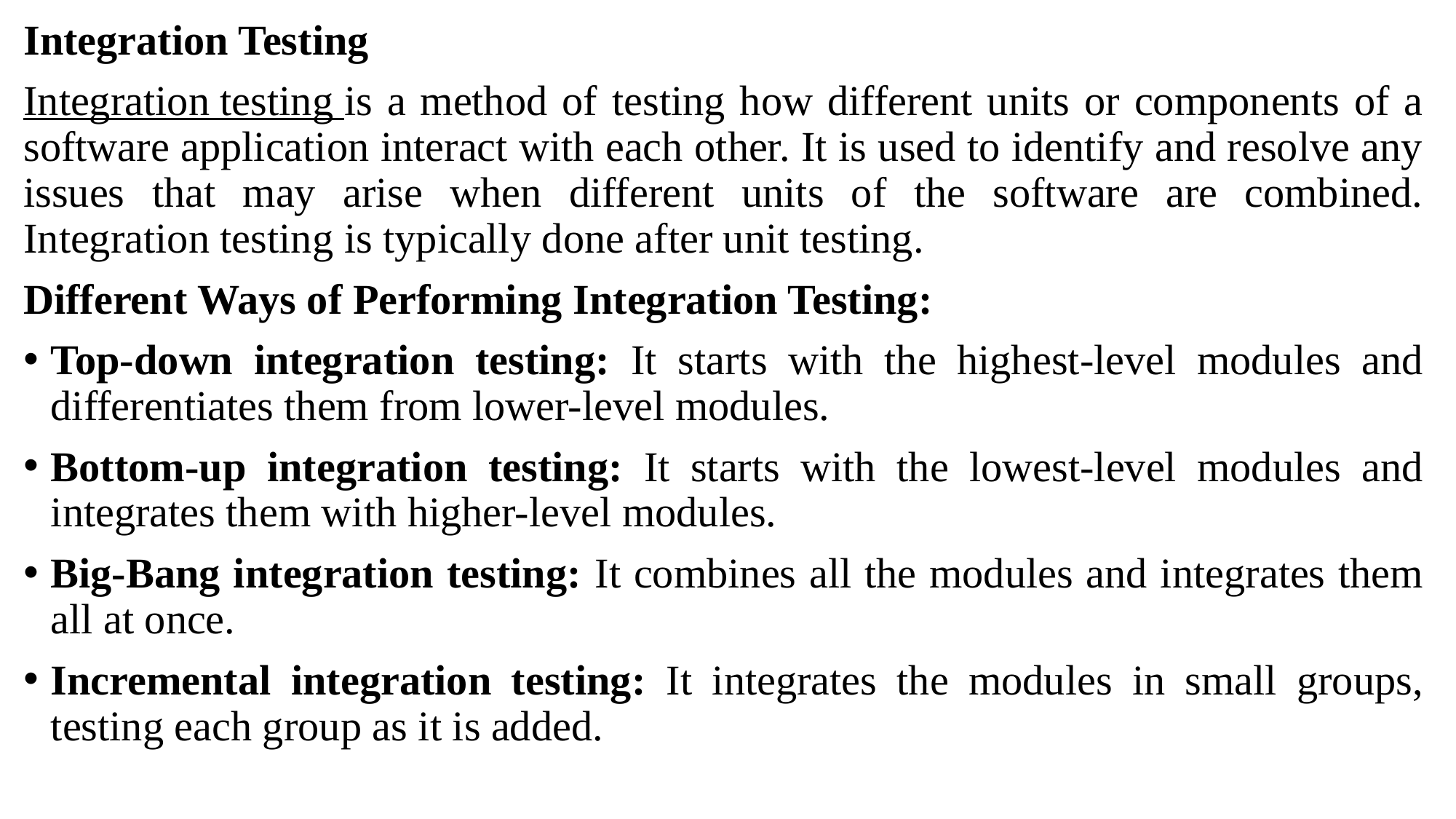

Integration Testing
Integration testing is a method of testing how different units or components of a software application interact with each other. It is used to identify and resolve any issues that may arise when different units of the software are combined. Integration testing is typically done after unit testing.
Different Ways of Performing Integration Testing:
Top-down integration testing: It starts with the highest-level modules and differentiates them from lower-level modules.
Bottom-up integration testing: It starts with the lowest-level modules and integrates them with higher-level modules.
Big-Bang integration testing: It combines all the modules and integrates them all at once.
Incremental integration testing: It integrates the modules in small groups, testing each group as it is added.